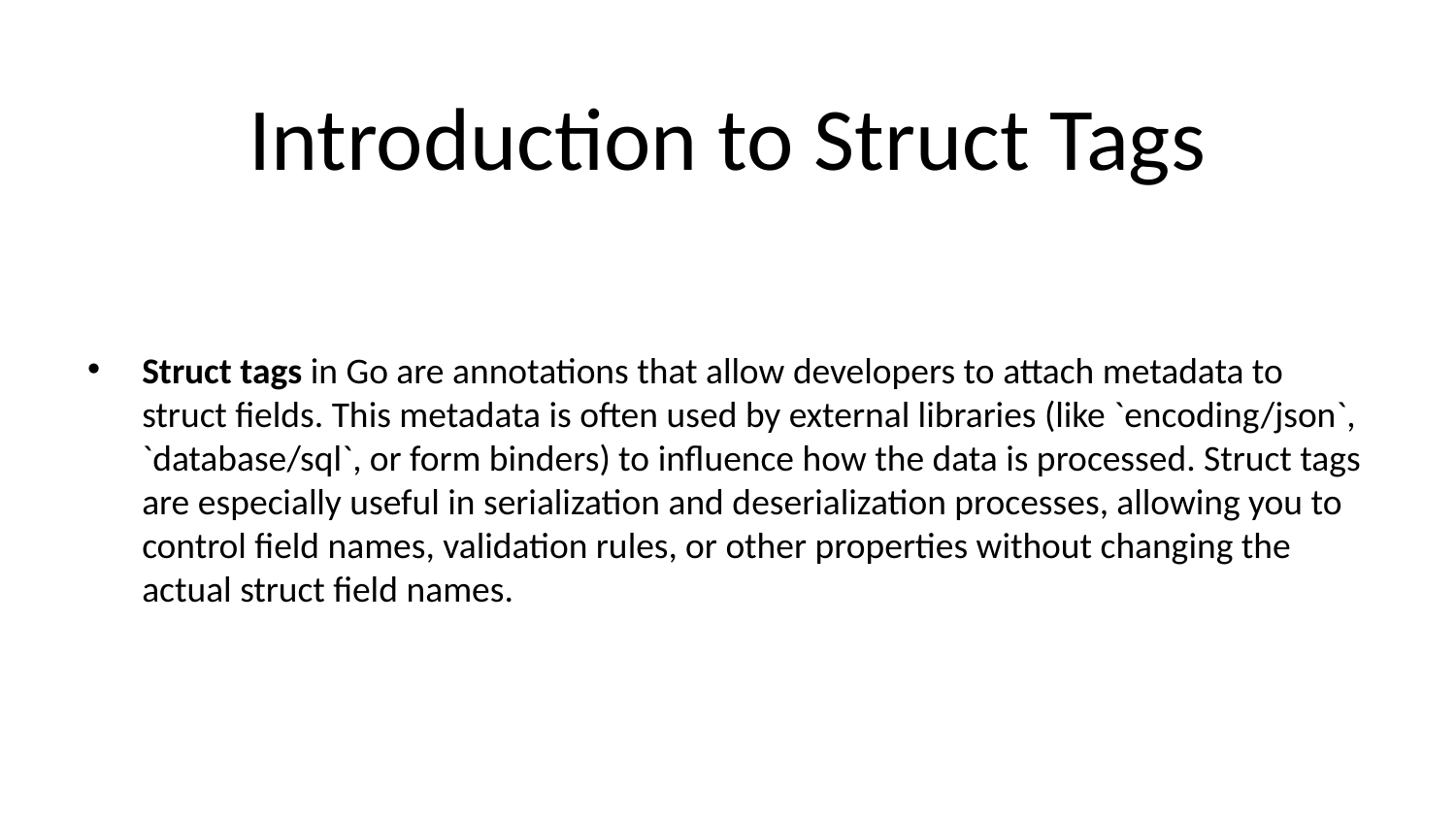

# Introduction to Struct Tags

Struct tags in Go are annotations that allow developers to attach metadata to struct fields. This metadata is often used by external libraries (like `encoding/json`, `database/sql`, or form binders) to influence how the data is processed. Struct tags are especially useful in serialization and deserialization processes, allowing you to control field names, validation rules, or other properties without changing the actual struct field names.